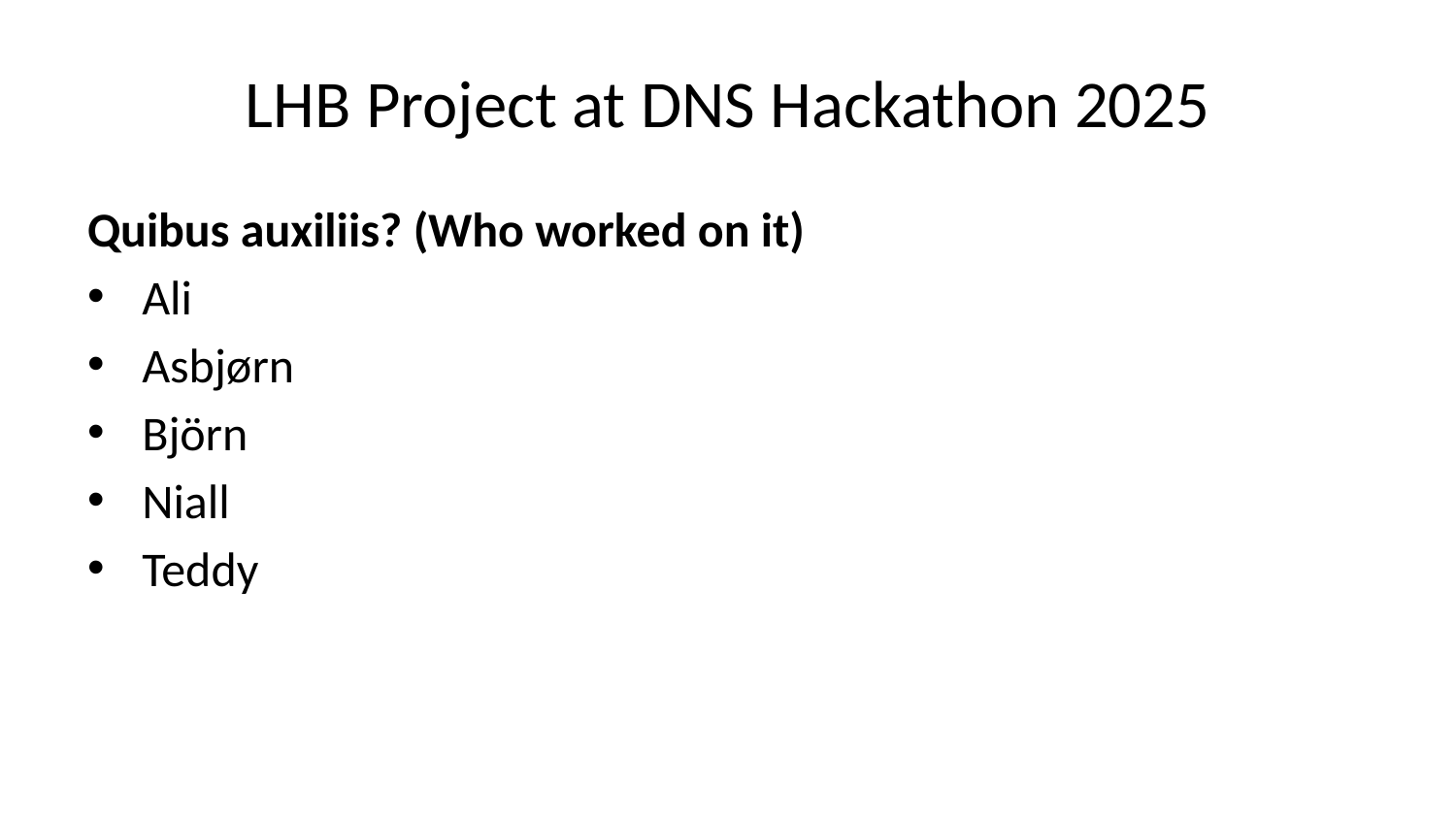

# LHB Project at DNS Hackathon 2025
Quibus auxiliis? (Who worked on it)
Ali
Asbjørn
Björn
Niall
Teddy